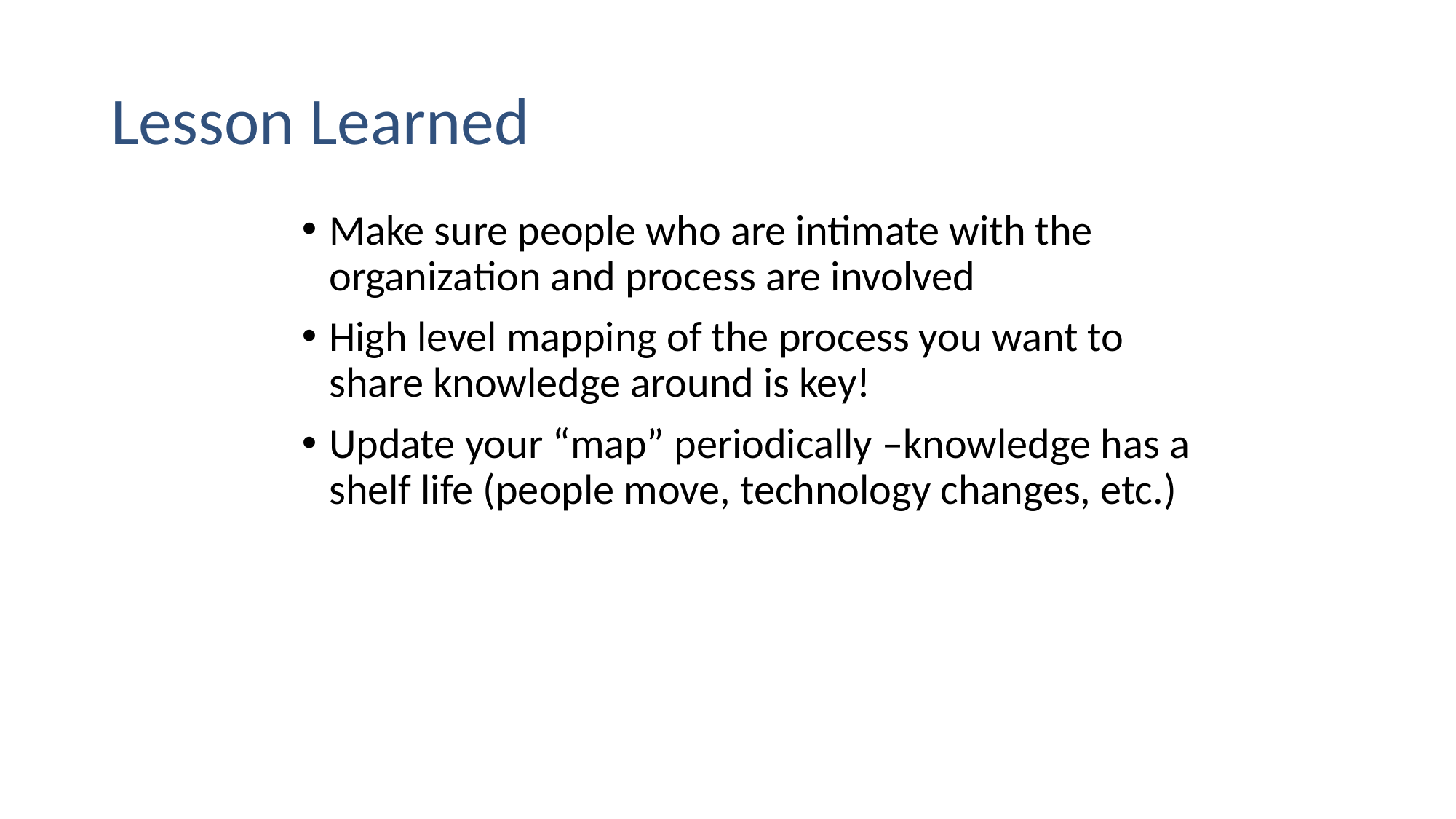

# Lesson Learned

Make sure people who are intimate with the organization and process are involved
High level mapping of the process you want to share knowledge around is key!
Update your “map” periodically –knowledge has a shelf life (people move, technology changes, etc.)